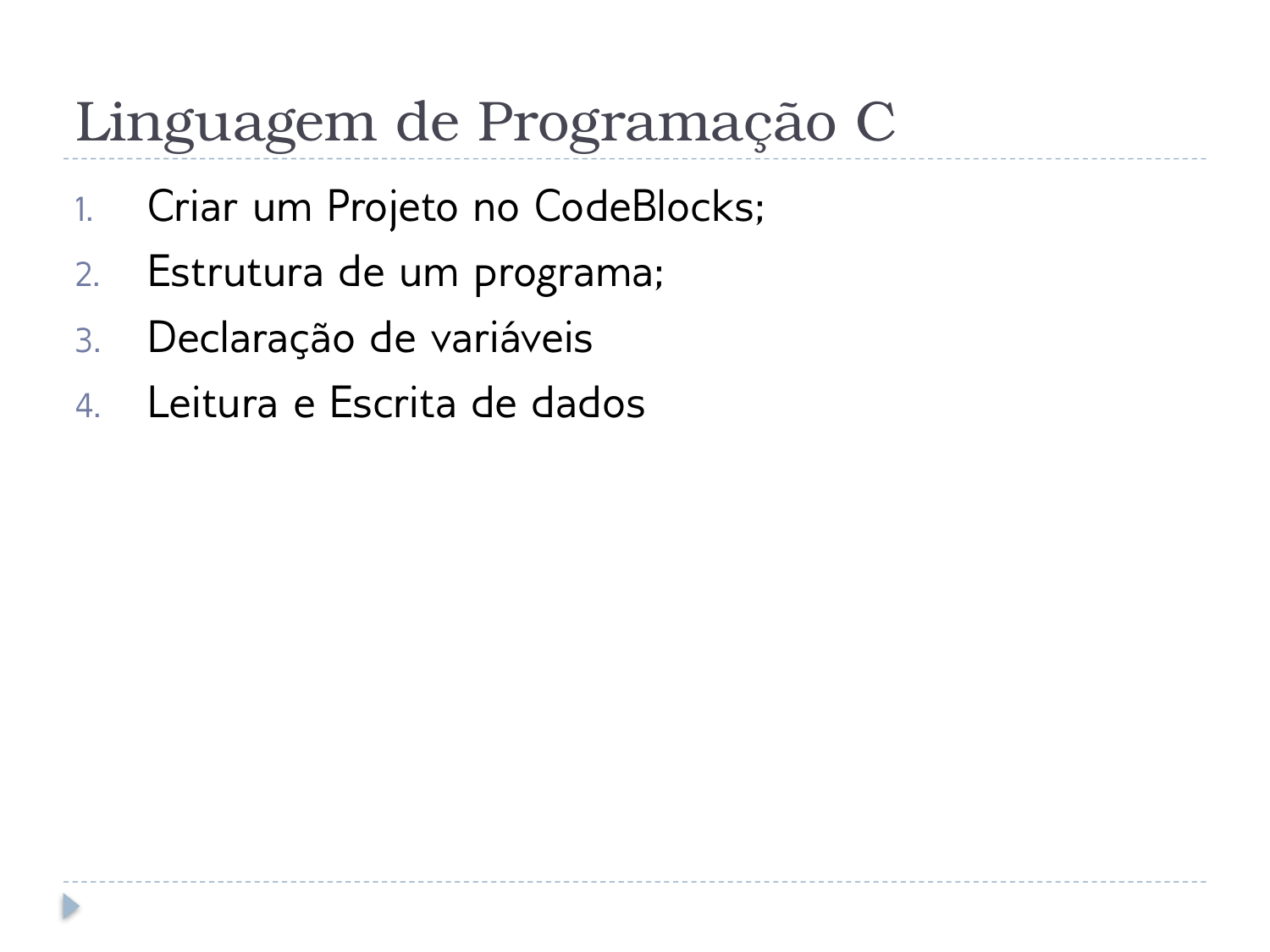

# Linguagem de Programação C
Criar um Projeto no CodeBlocks;
Estrutura de um programa;
Declaração de variáveis
Leitura e Escrita de dados